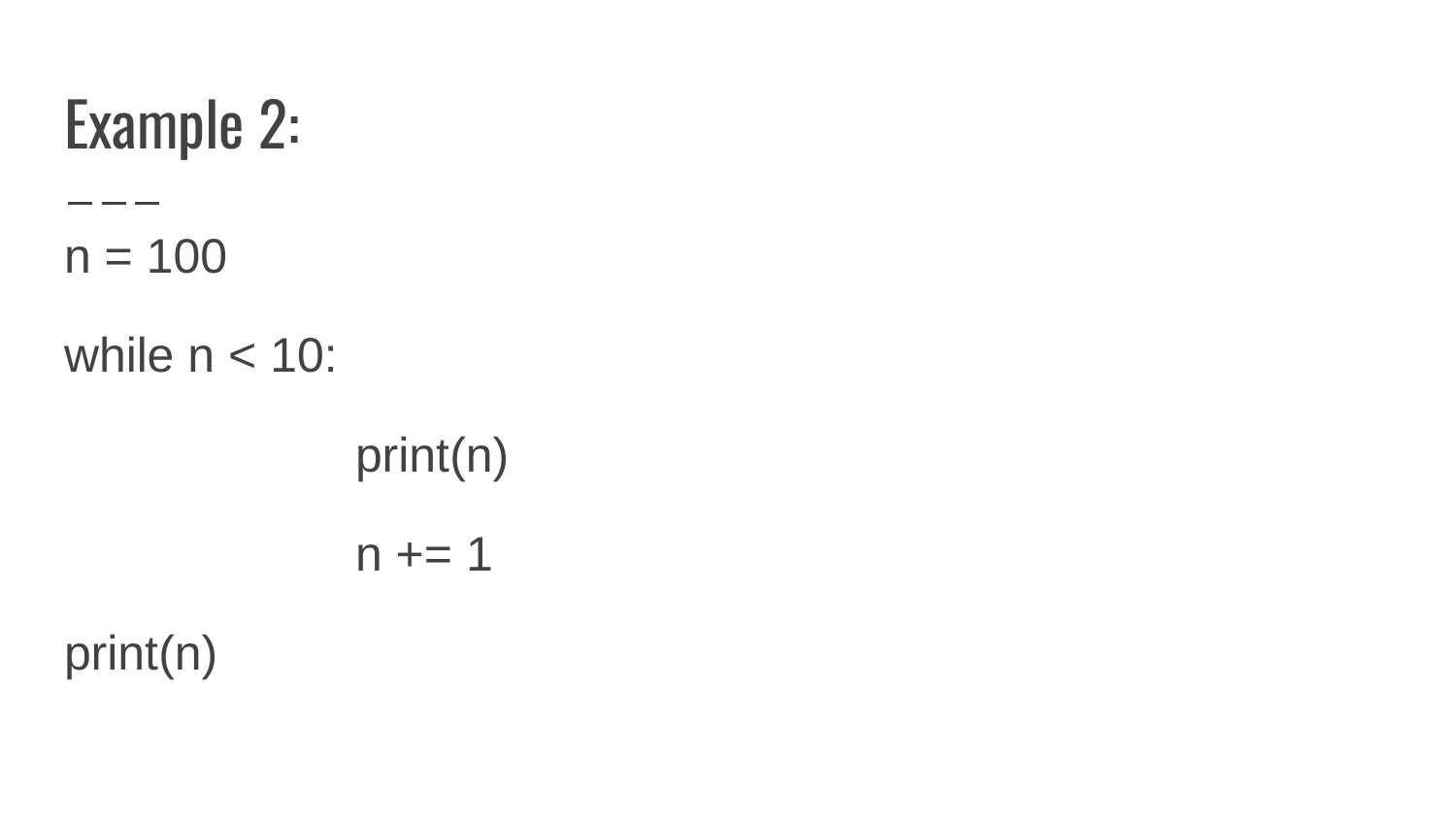

# Example 2:
n = 100
while n < 10:
		print(n)
		n += 1
print(n)